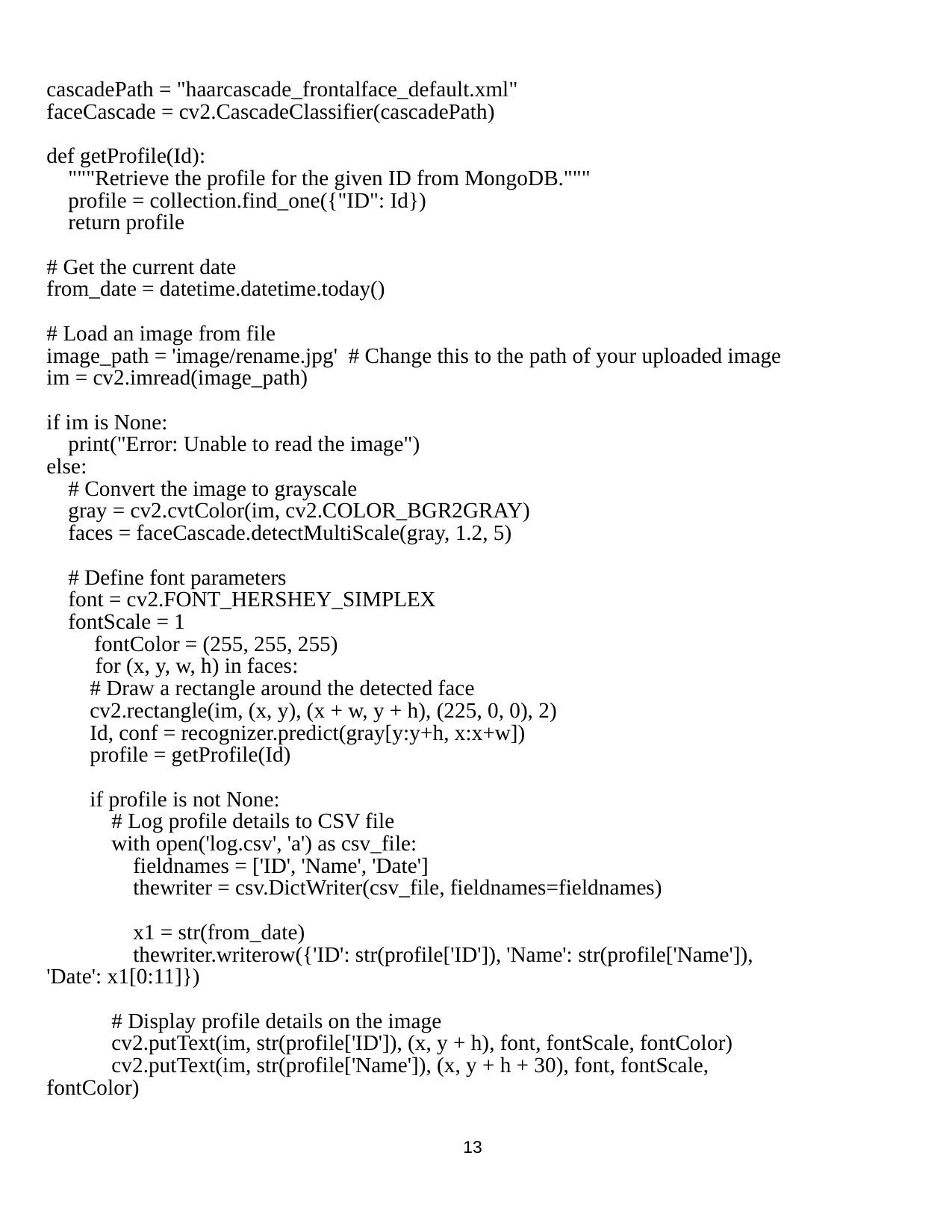

cascadePath = "haarcascade_frontalface_default.xml"
faceCascade = cv2.CascadeClassifier(cascadePath)
def getProfile(Id):
    """Retrieve the profile for the given ID from MongoDB."""
    profile = collection.find_one({"ID": Id})
    return profile
# Get the current date
from_date = datetime.datetime.today()
# Load an image from file
image_path = 'image/rename.jpg'  # Change this to the path of your uploaded image
im = cv2.imread(image_path)
if im is None:
    print("Error: Unable to read the image")
else:
    # Convert the image to grayscale
    gray = cv2.cvtColor(im, cv2.COLOR_BGR2GRAY)
    faces = faceCascade.detectMultiScale(gray, 1.2, 5)
    # Define font parameters
    font = cv2.FONT_HERSHEY_SIMPLEX
    fontScale = 1
    fontColor = (255, 255, 255)
         for (x, y, w, h) in faces:
        # Draw a rectangle around the detected face
        cv2.rectangle(im, (x, y), (x + w, y + h), (225, 0, 0), 2)
        Id, conf = recognizer.predict(gray[y:y+h, x:x+w])
        profile = getProfile(Id)
        if profile is not None:
            # Log profile details to CSV file
            with open('log.csv', 'a') as csv_file:
                fieldnames = ['ID', 'Name', 'Date']
                thewriter = csv.DictWriter(csv_file, fieldnames=fieldnames)
                x1 = str(from_date)
                thewriter.writerow({'ID': str(profile['ID']), 'Name': str(profile['Name']), 'Date': x1[0:11]})
            # Display profile details on the image
            cv2.putText(im, str(profile['ID']), (x, y + h), font, fontScale, fontColor)
            cv2.putText(im, str(profile['Name']), (x, y + h + 30), font, fontScale, fontColor)

13